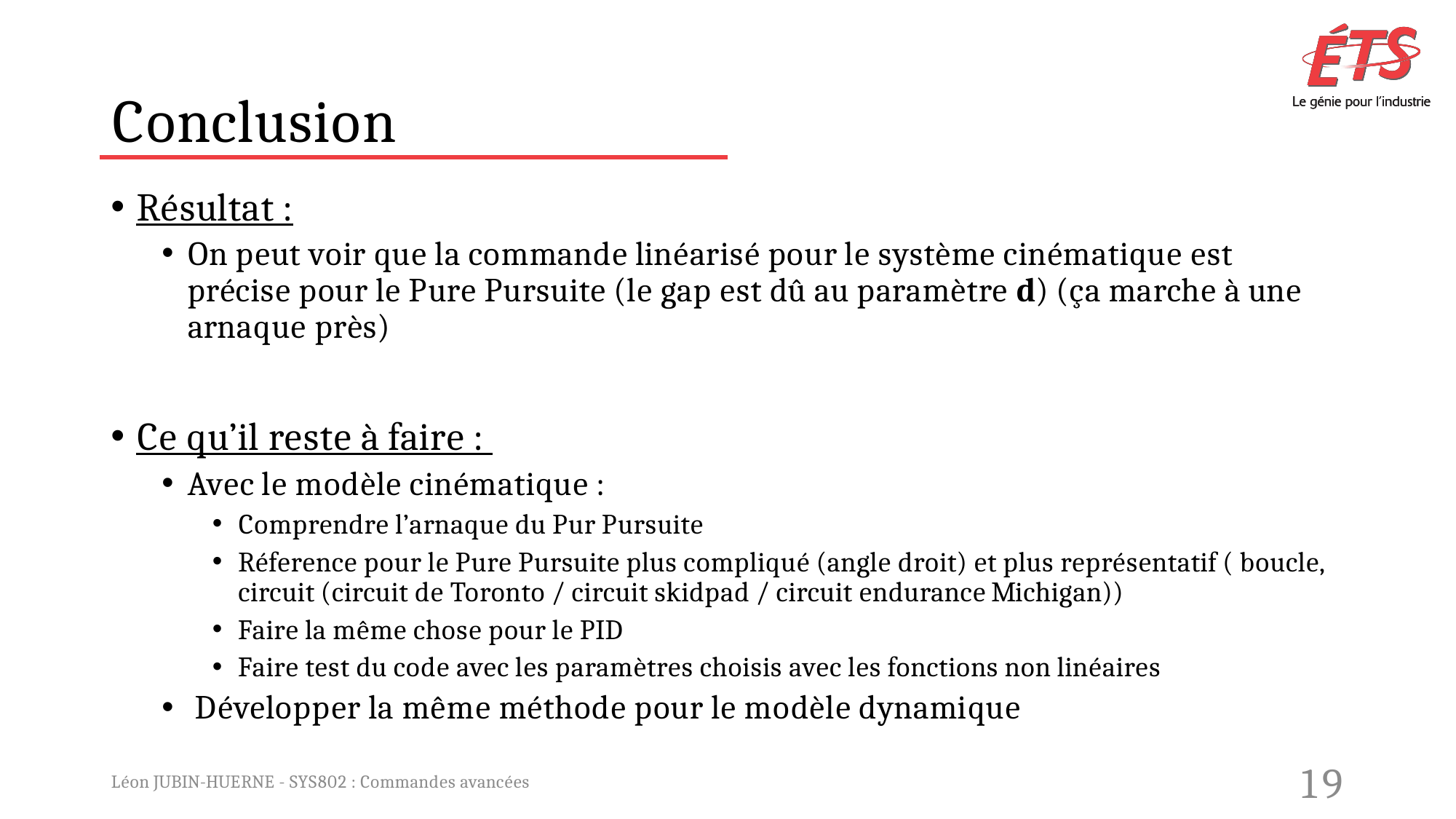

# Conclusion
Résultat :
On peut voir que la commande linéarisé pour le système cinématique est précise pour le Pure Pursuite (le gap est dû au paramètre d) (ça marche à une arnaque près)

Ce qu’il reste à faire :
Avec le modèle cinématique :
Comprendre l’arnaque du Pur Pursuite
Réference pour le Pure Pursuite plus compliqué (angle droit) et plus représentatif ( boucle, circuit (circuit de Toronto / circuit skidpad / circuit endurance Michigan))
Faire la même chose pour le PID
Faire test du code avec les paramètres choisis avec les fonctions non linéaires
 Développer la même méthode pour le modèle dynamique
Léon JUBIN-HUERNE - SYS802 : Commandes avancées
19